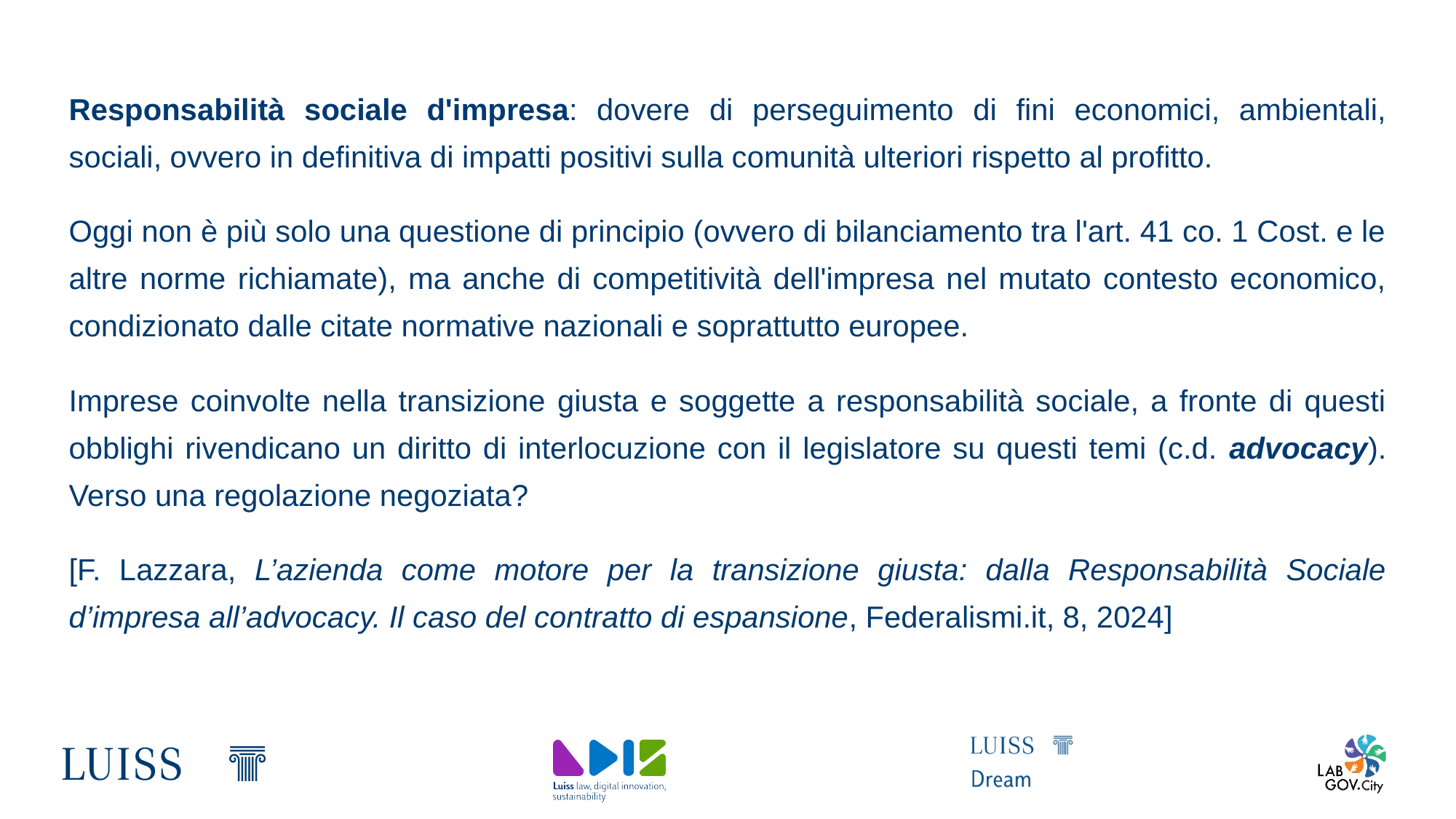

Responsabilità sociale d'impresa: dovere di perseguimento di fini economici, ambientali, sociali, ovvero in definitiva di impatti positivi sulla comunità ulteriori rispetto al profitto.
Oggi non è più solo una questione di principio (ovvero di bilanciamento tra l'art. 41 co. 1 Cost. e le altre norme richiamate), ma anche di competitività dell'impresa nel mutato contesto economico, condizionato dalle citate normative nazionali e soprattutto europee.
Imprese coinvolte nella transizione giusta e soggette a responsabilità sociale, a fronte di questi obblighi rivendicano un diritto di interlocuzione con il legislatore su questi temi (c.d. advocacy). Verso una regolazione negoziata?
[F. Lazzara, L’azienda come motore per la transizione giusta: dalla Responsabilità Sociale d’impresa all’advocacy. Il caso del contratto di espansione, Federalismi.it, 8, 2024]